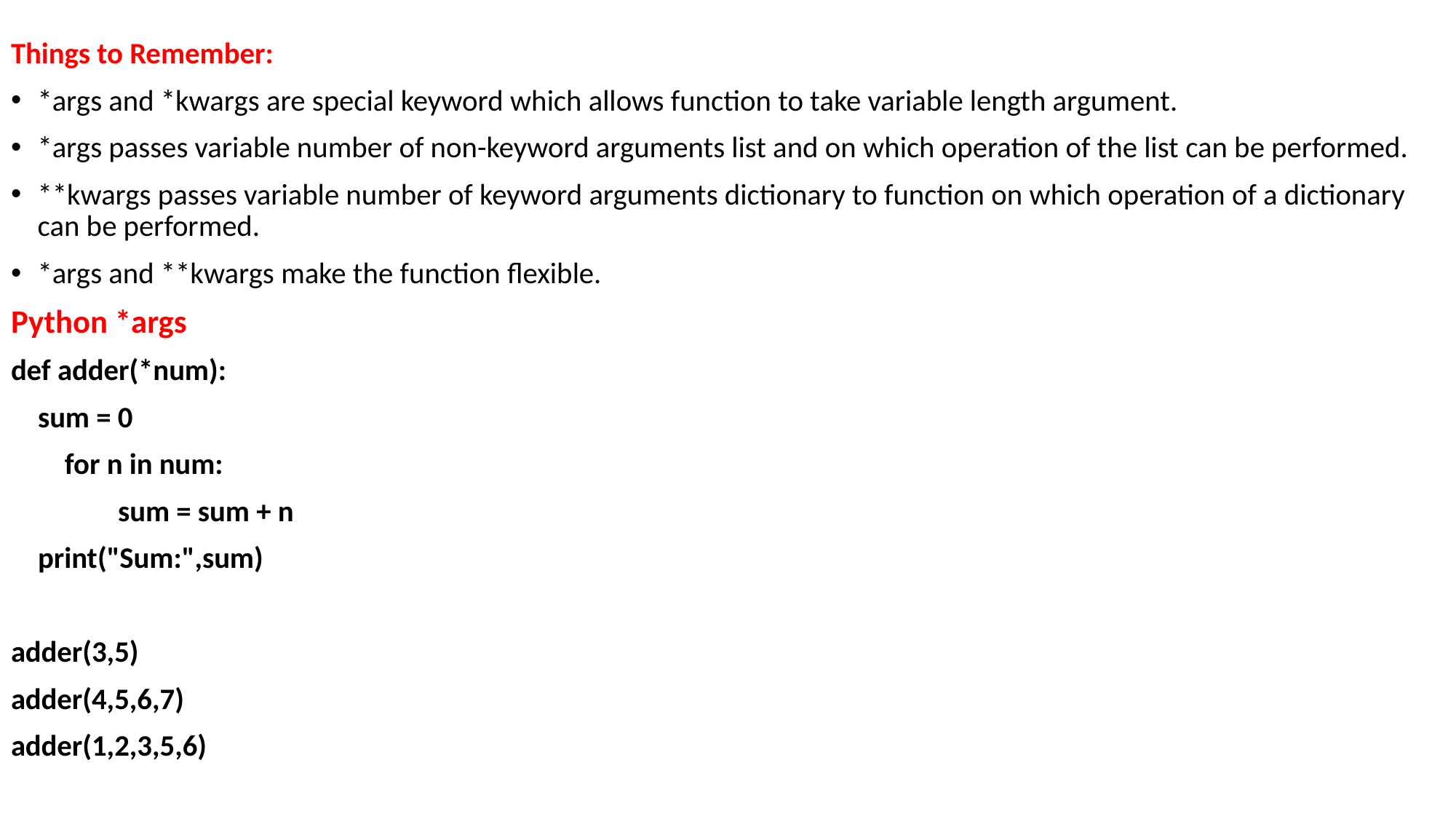

Things to Remember:
*args and *kwargs are special keyword which allows function to take variable length argument.
*args passes variable number of non-keyword arguments list and on which operation of the list can be performed.
**kwargs passes variable number of keyword arguments dictionary to function on which operation of a dictionary can be performed.
*args and **kwargs make the function flexible.
Python *args
def adder(*num):
    sum = 0
        for n in num:
        	sum = sum + n
    print("Sum:",sum)

adder(3,5)
adder(4,5,6,7)
adder(1,2,3,5,6)